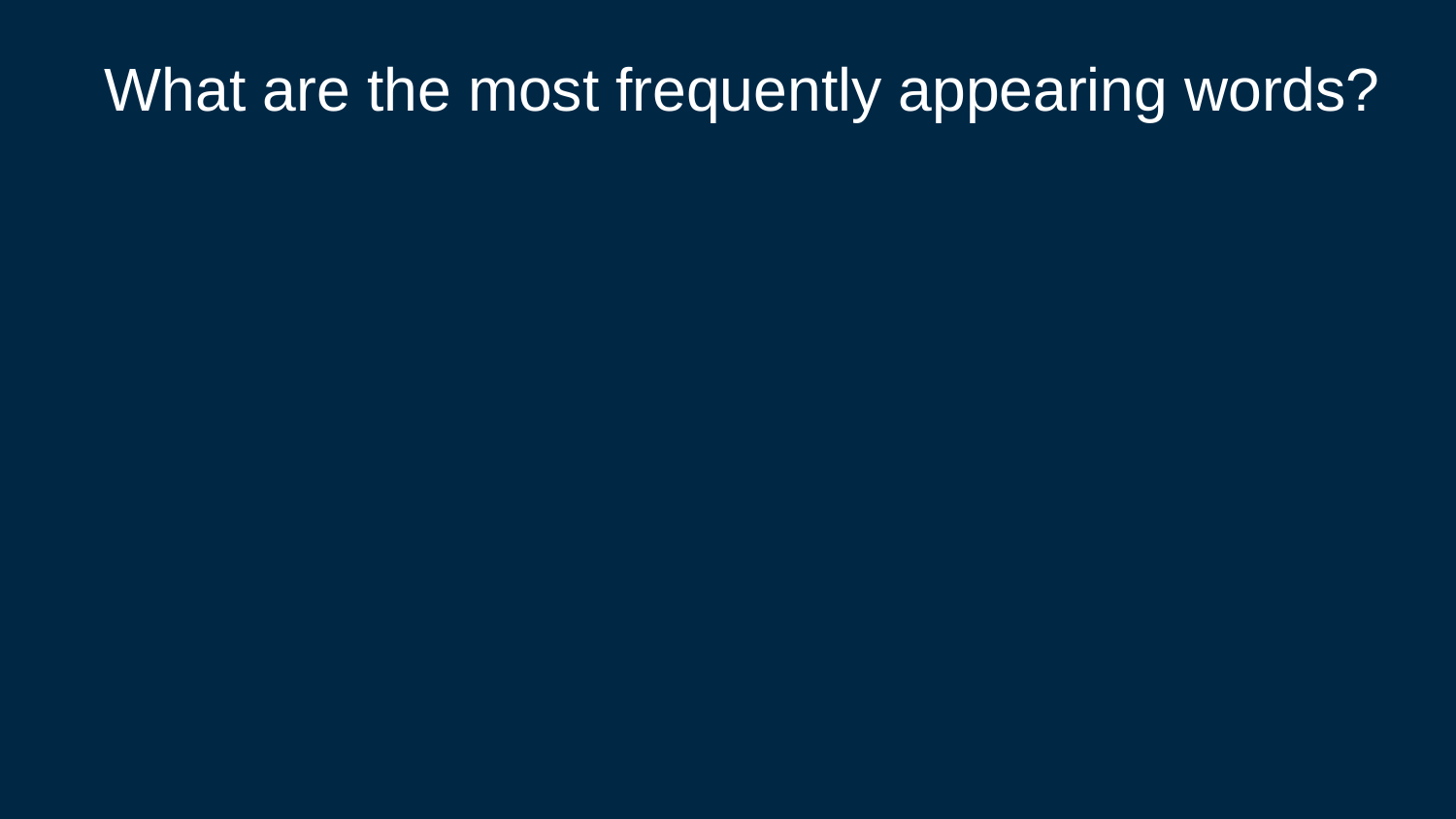

# What are the most frequently appearing words?